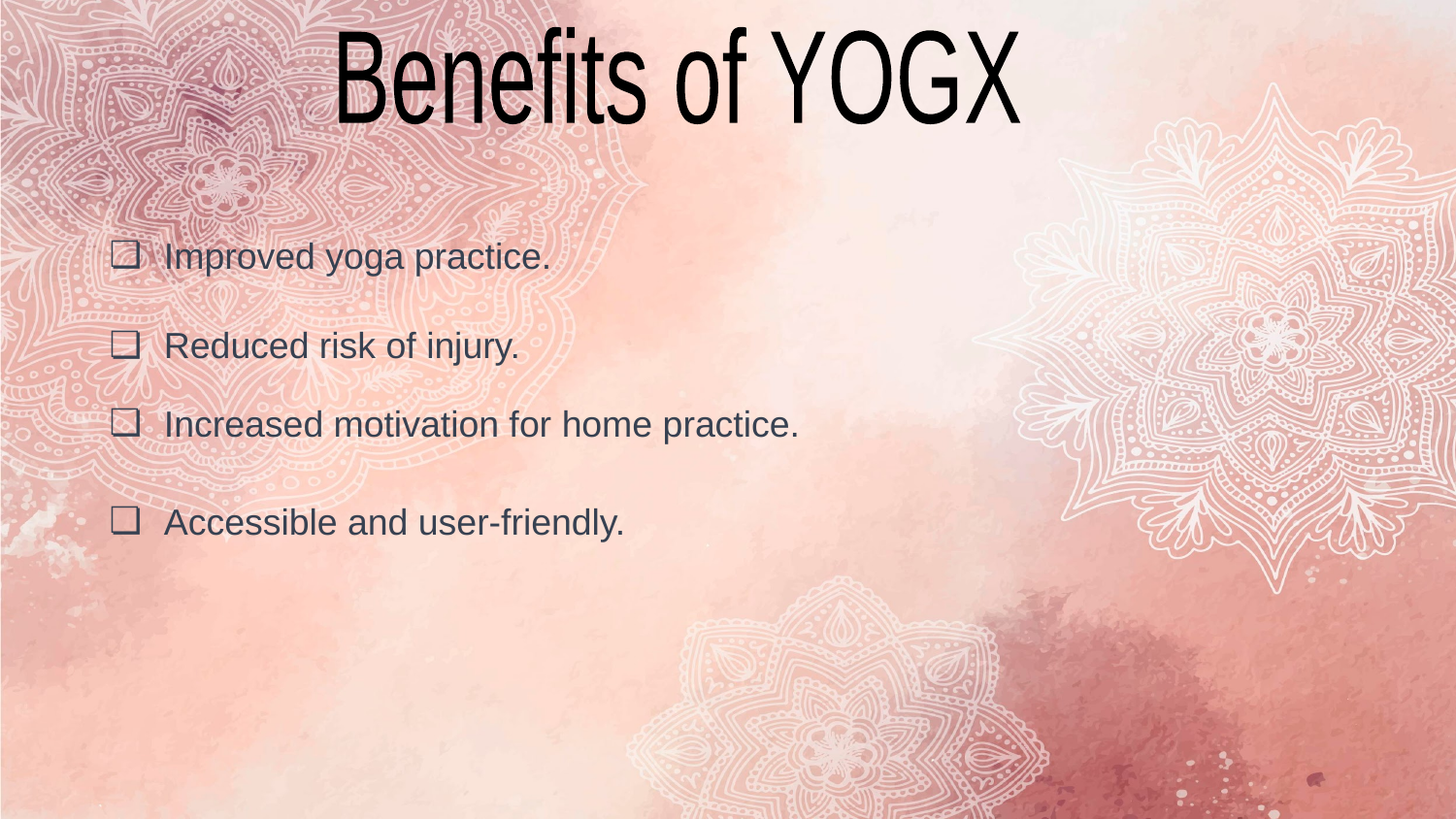

Benefits of YOGX
Improved yoga practice.

Reduced risk of injury.

Increased motivation for home practice.
Accessible and user-friendly.